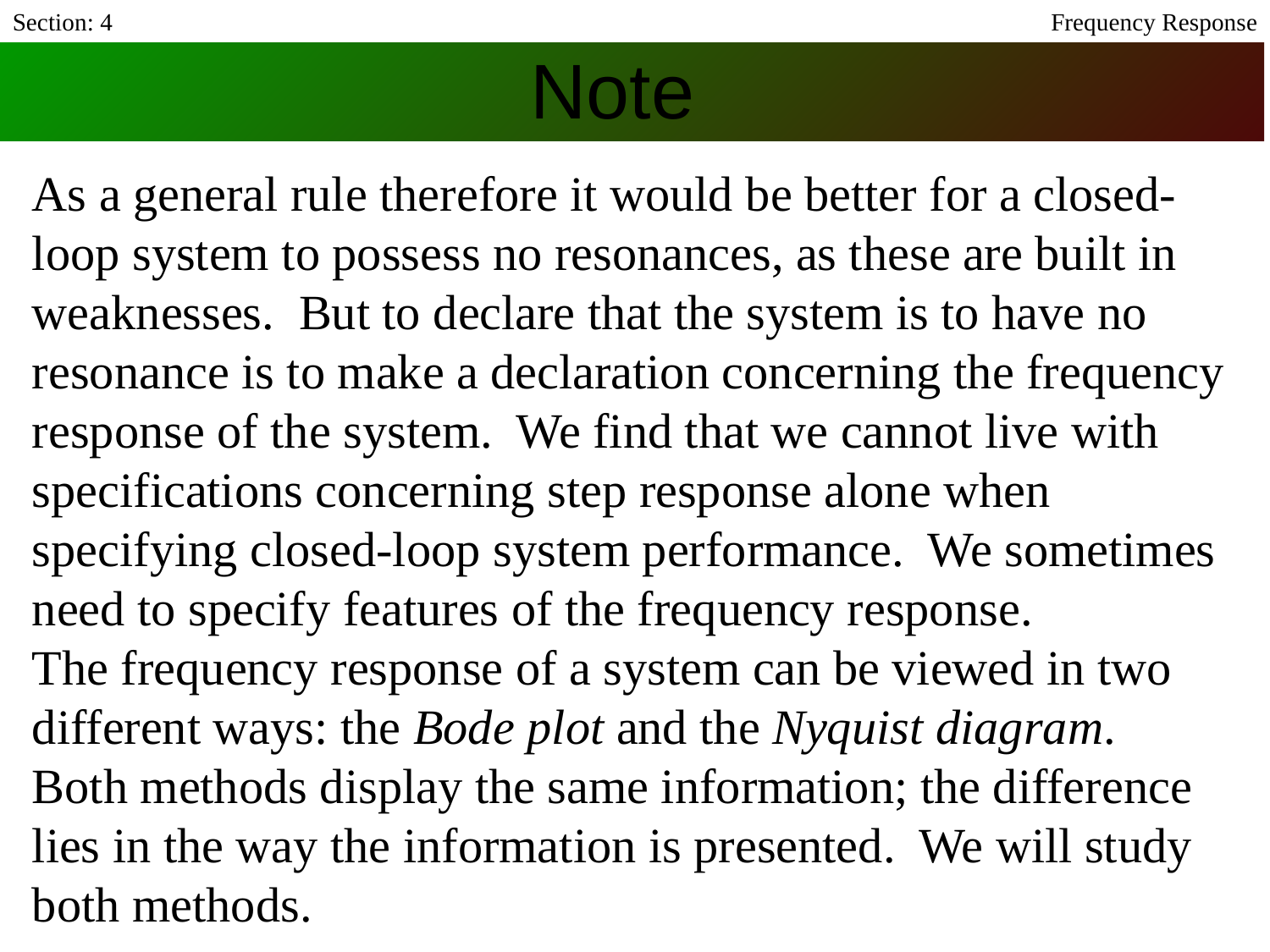

Section: 4
Frequency Response
# Note

As a general rule therefore it would be better for a closed-loop system to possess no resonances, as these are built in weaknesses.  But to declare that the system is to have no resonance is to make a declaration concerning the frequency response of the system.  We find that we cannot live with specifications concerning step response alone when specifying closed-loop system performance.  We sometimes need to specify features of the frequency response.
The frequency response of a system can be viewed in two different ways: the Bode plot and the Nyquist diagram.  Both methods display the same information; the difference lies in the way the information is presented.  We will study both methods.